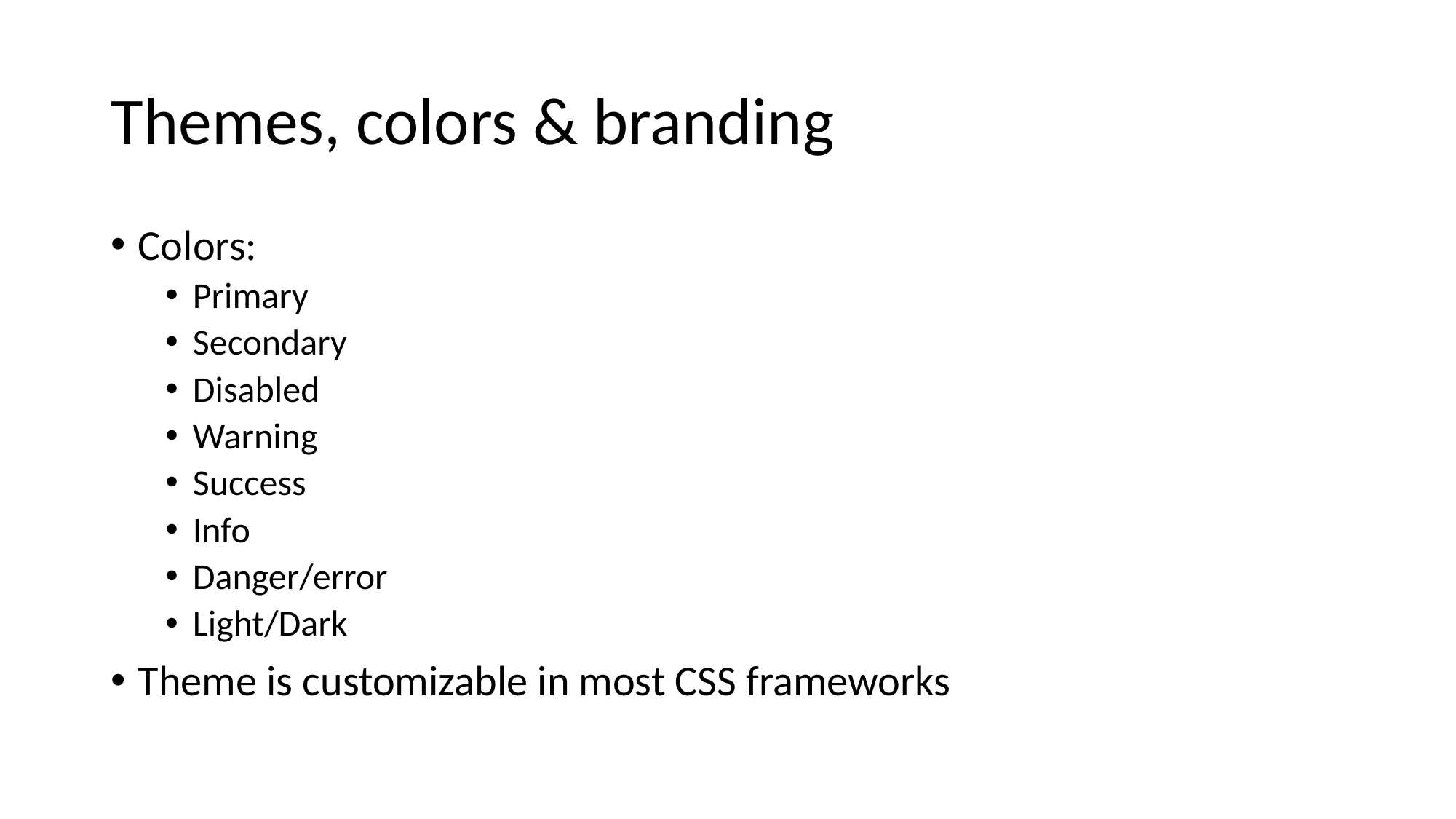

# Themes, colors & branding
Colors:
Primary
Secondary
Disabled
Warning
Success
Info
Danger/error
Light/Dark
Theme is customizable in most CSS frameworks